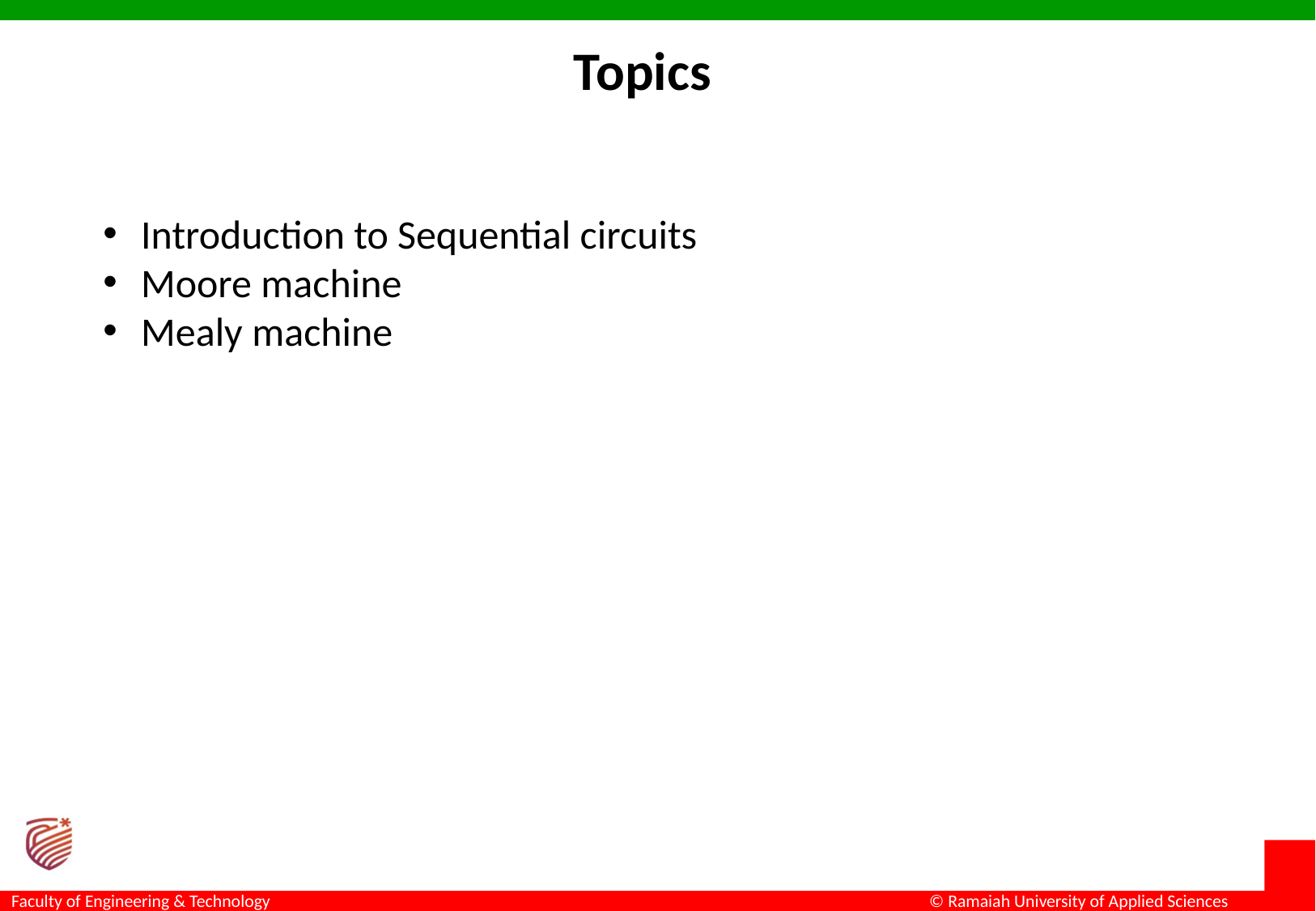

# Topics

Introduction to Sequential circuits
Moore machine
Mealy machine